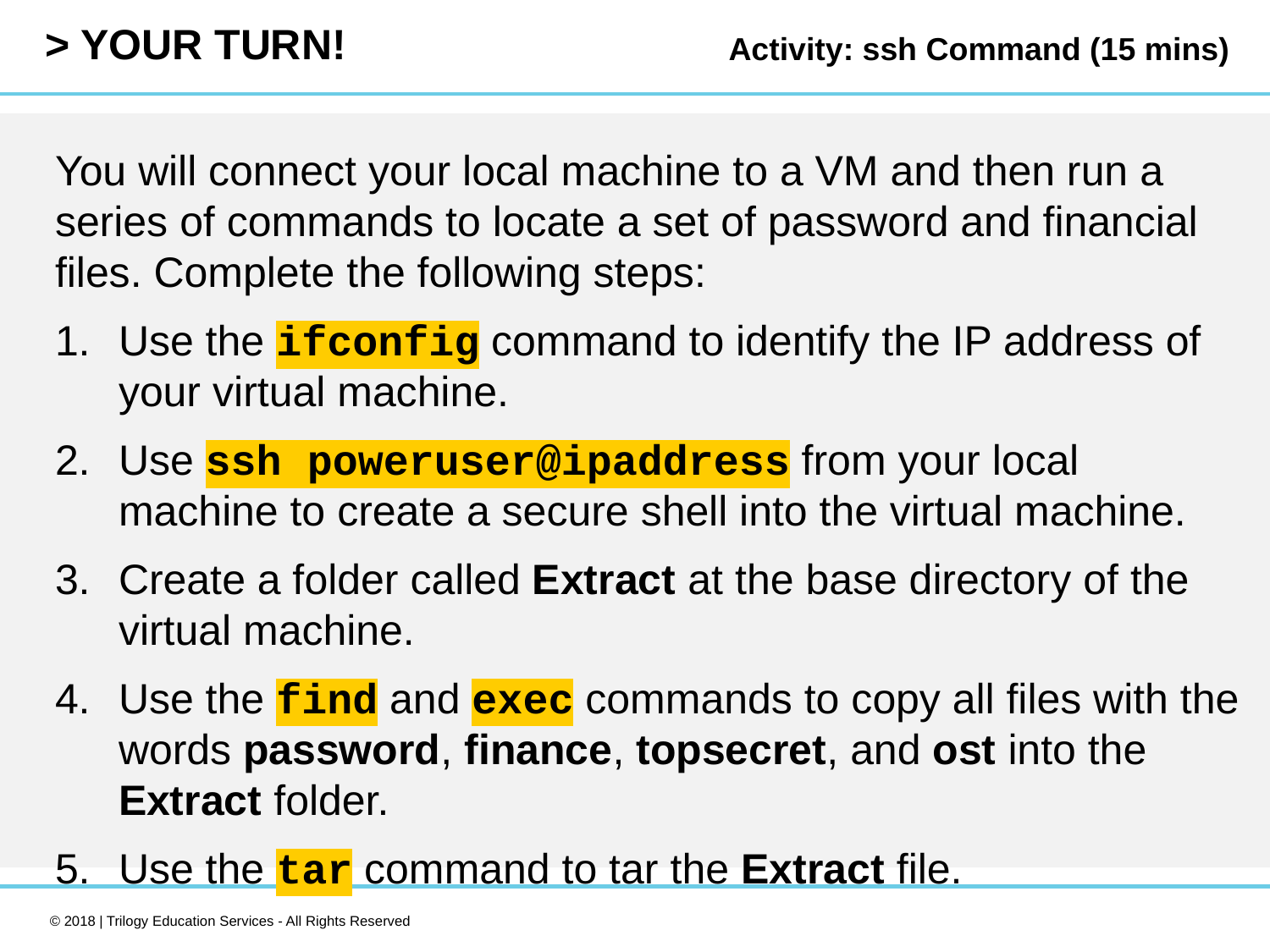

Activity: ssh Command (15 mins)
You will connect your local machine to a VM and then run a series of commands to locate a set of password and financial files. Complete the following steps:
Use the ifconfig command to identify the IP address of your virtual machine.
Use ssh poweruser@ipaddress from your local machine to create a secure shell into the virtual machine.
Create a folder called Extract at the base directory of the virtual machine.
Use the find and exec commands to copy all files with the words password, finance, topsecret, and ost into the Extract folder.
Use the tar command to tar the Extract file.